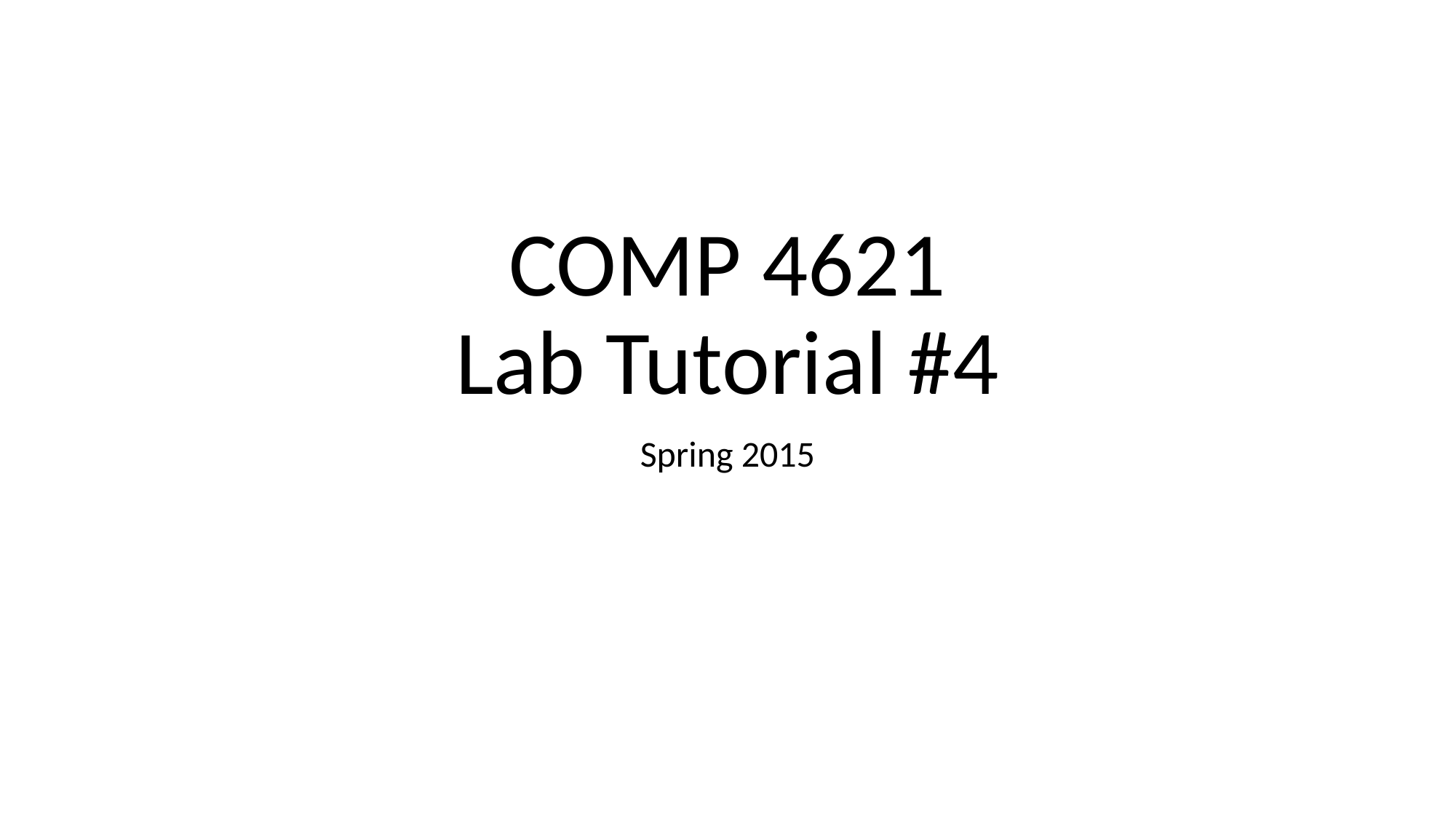

# COMP 4621 Lab Tutorial #4
Spring 2015